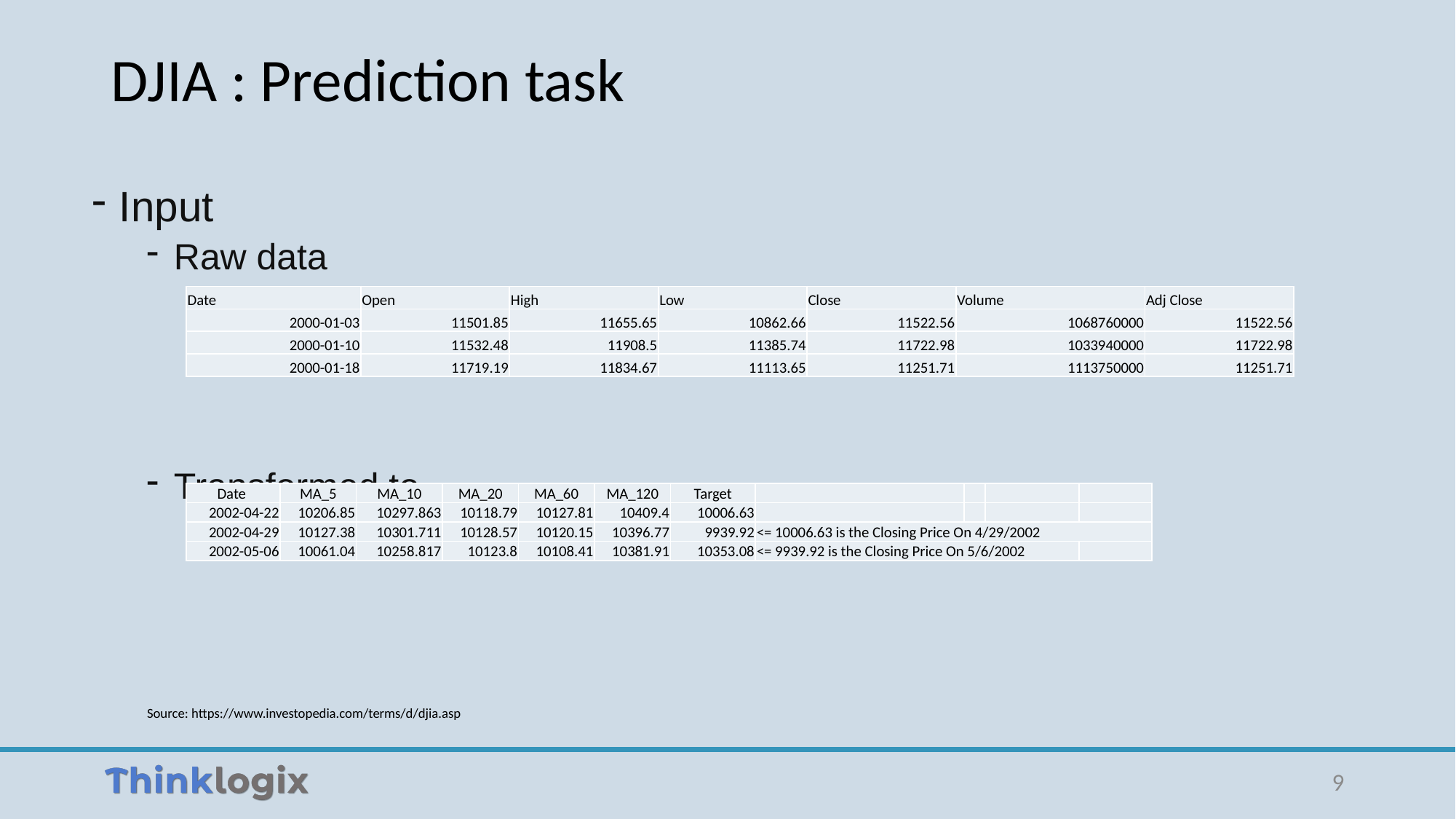

# DJIA : Prediction task
Input
Raw data

Transformed to

| Date | Open | High | Low | Close | Volume | Adj Close |
| --- | --- | --- | --- | --- | --- | --- |
| 2000-01-03 | 11501.85 | 11655.65 | 10862.66 | 11522.56 | 1068760000 | 11522.56 |
| 2000-01-10 | 11532.48 | 11908.5 | 11385.74 | 11722.98 | 1033940000 | 11722.98 |
| 2000-01-18 | 11719.19 | 11834.67 | 11113.65 | 11251.71 | 1113750000 | 11251.71 |
| Date | MA\_5 | MA\_10 | MA\_20 | MA\_60 | MA\_120 | Target |  |  |  |  |
| --- | --- | --- | --- | --- | --- | --- | --- | --- | --- | --- |
| 2002-04-22 | 10206.85 | 10297.863 | 10118.79 | 10127.81 | 10409.4 | 10006.63 |  |  |  |  |
| 2002-04-29 | 10127.38 | 10301.711 | 10128.57 | 10120.15 | 10396.77 | 9939.92 | <= 10006.63 is the Closing Price On 4/29/2002 |  |  |  |
| 2002-05-06 | 10061.04 | 10258.817 | 10123.8 | 10108.41 | 10381.91 | 10353.08 | <= 9939.92 is the Closing Price On 5/6/2002 |  |  |  |
Source: https://www.investopedia.com/terms/d/djia.asp

9